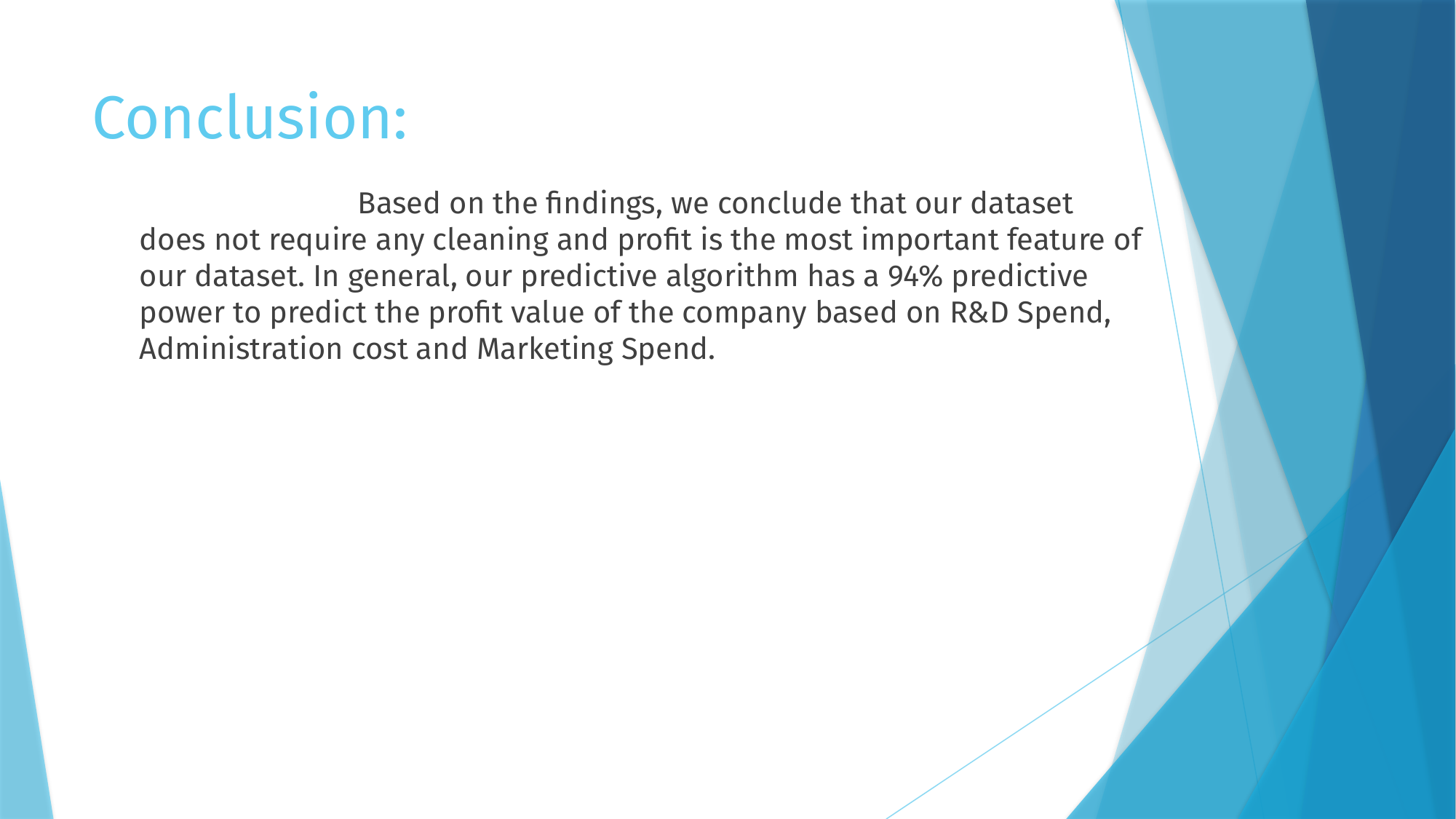

# Conclusion:
		Based on the findings, we conclude that our dataset does not require any cleaning and profit is the most important feature of our dataset. In general, our predictive algorithm has a 94% predictive power to predict the profit value of the company based on R&D Spend, Administration cost and Marketing Spend.